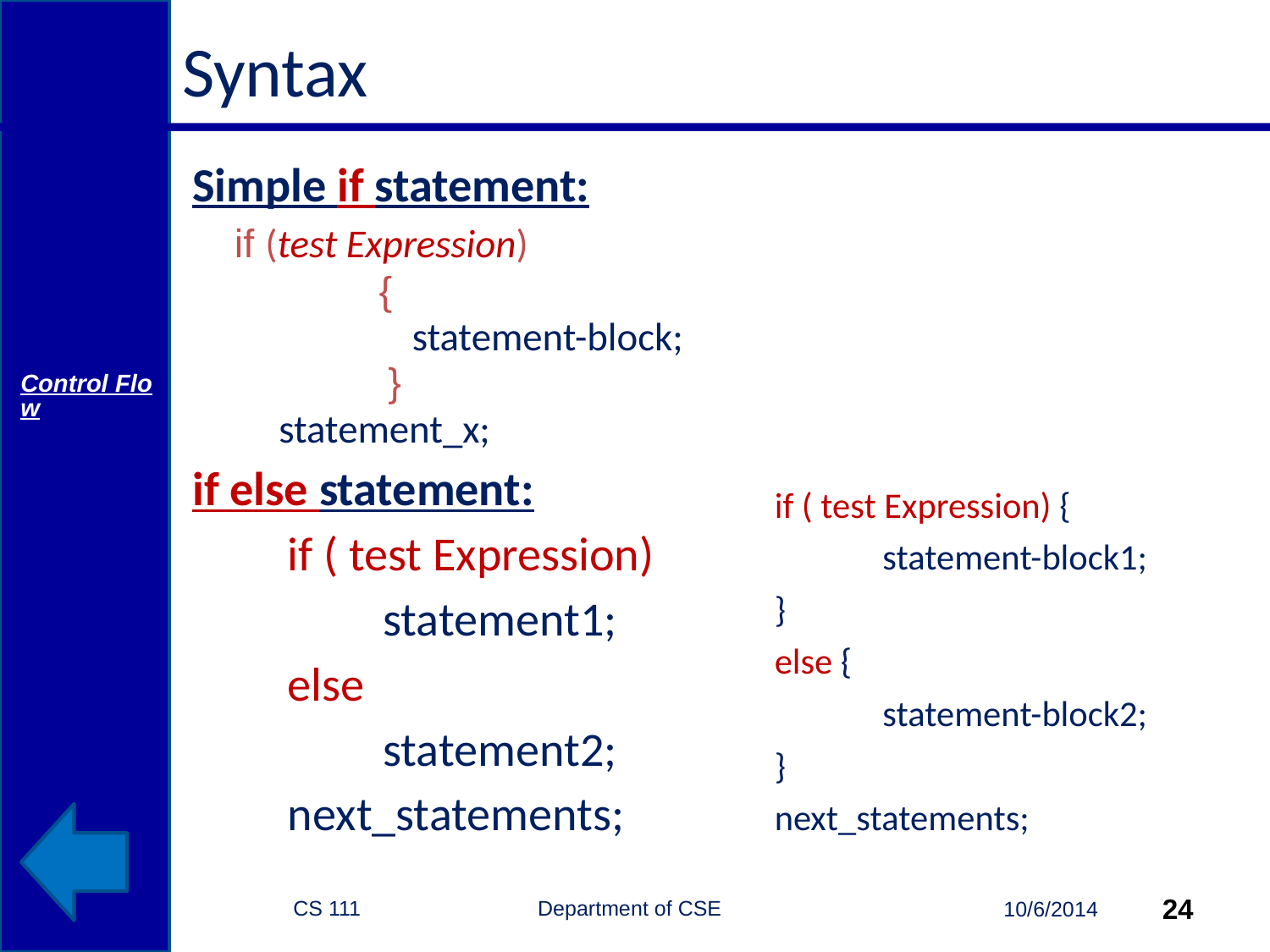

# Syntax
Simple if statement:
	if (test Expression)
                     {
	                    statement-block;
                      }
		     statement_x;
if else statement:
	if ( test Expression)
		statement1;
	else
		statement2;
	next_statements;

Control Flow
if ( test Expression) {
	statement-block1;
}
else {
	statement-block2;
}
next_statements;

CS 111                              Department of CSE
24
10/6/2014